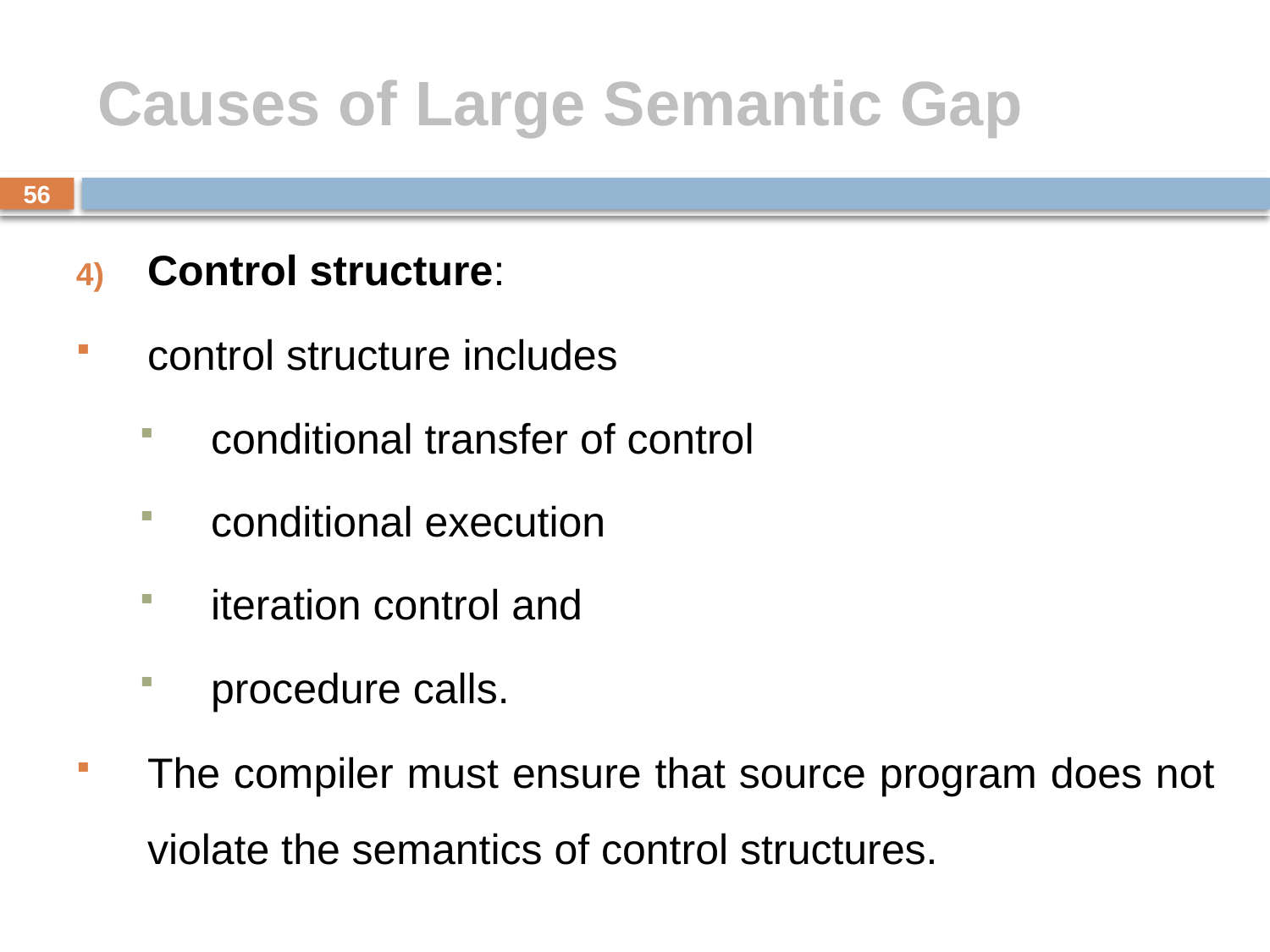

# Causes of Large Semantic Gap
56
Control structure:
control structure includes
conditional transfer of control
conditional execution
iteration control and
procedure calls.
The compiler must ensure that source program does not violate the semantics of control structures.